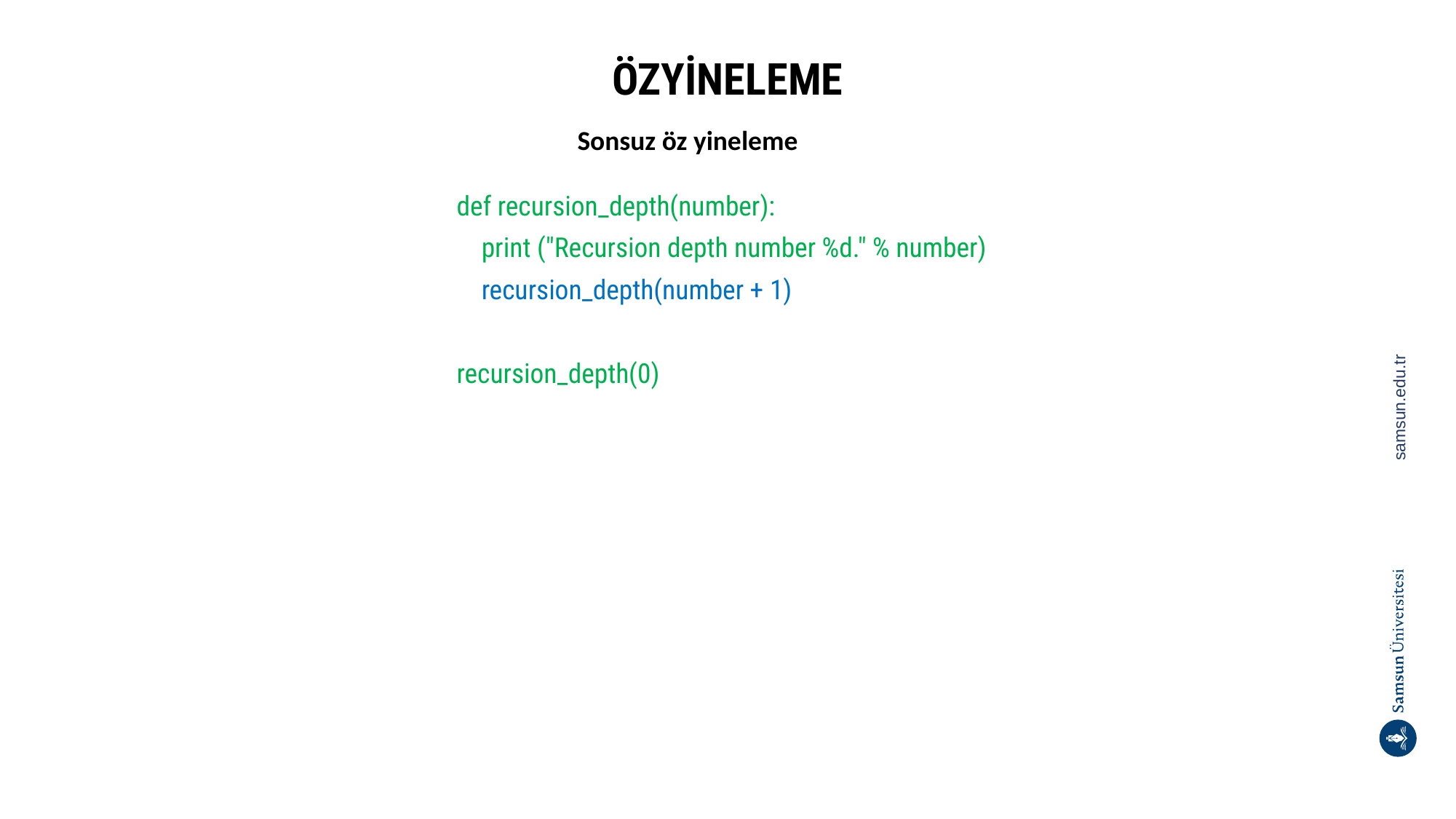

# ÖZYİNELEME
Sonsuz öz yineleme

def recursion_depth(number):
    print ("Recursion depth number %d." % number)
    recursion_depth(number + 1)

recursion_depth(0)